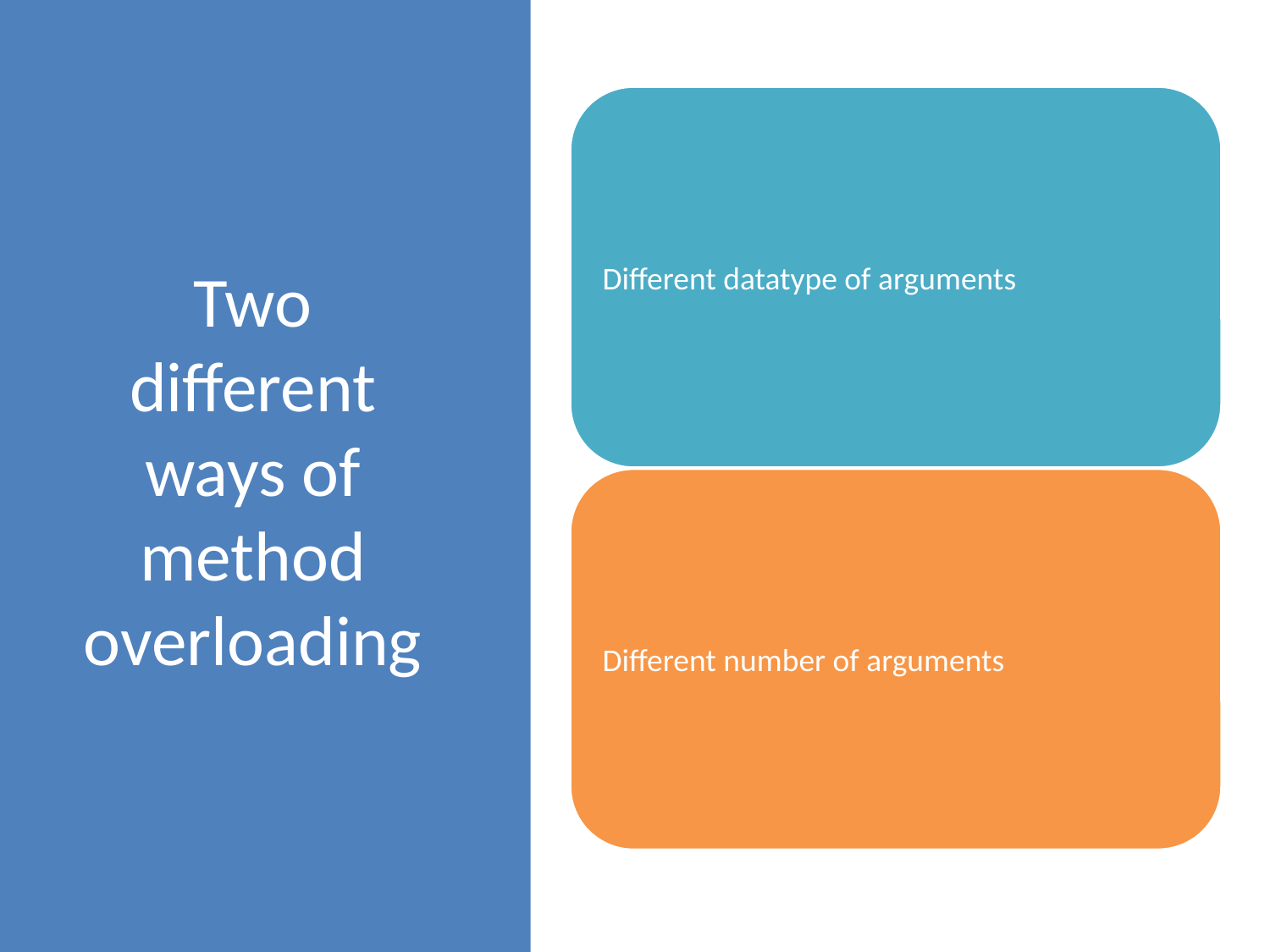

# Two different ways of method overloading
Different datatype of arguments
Different number of arguments